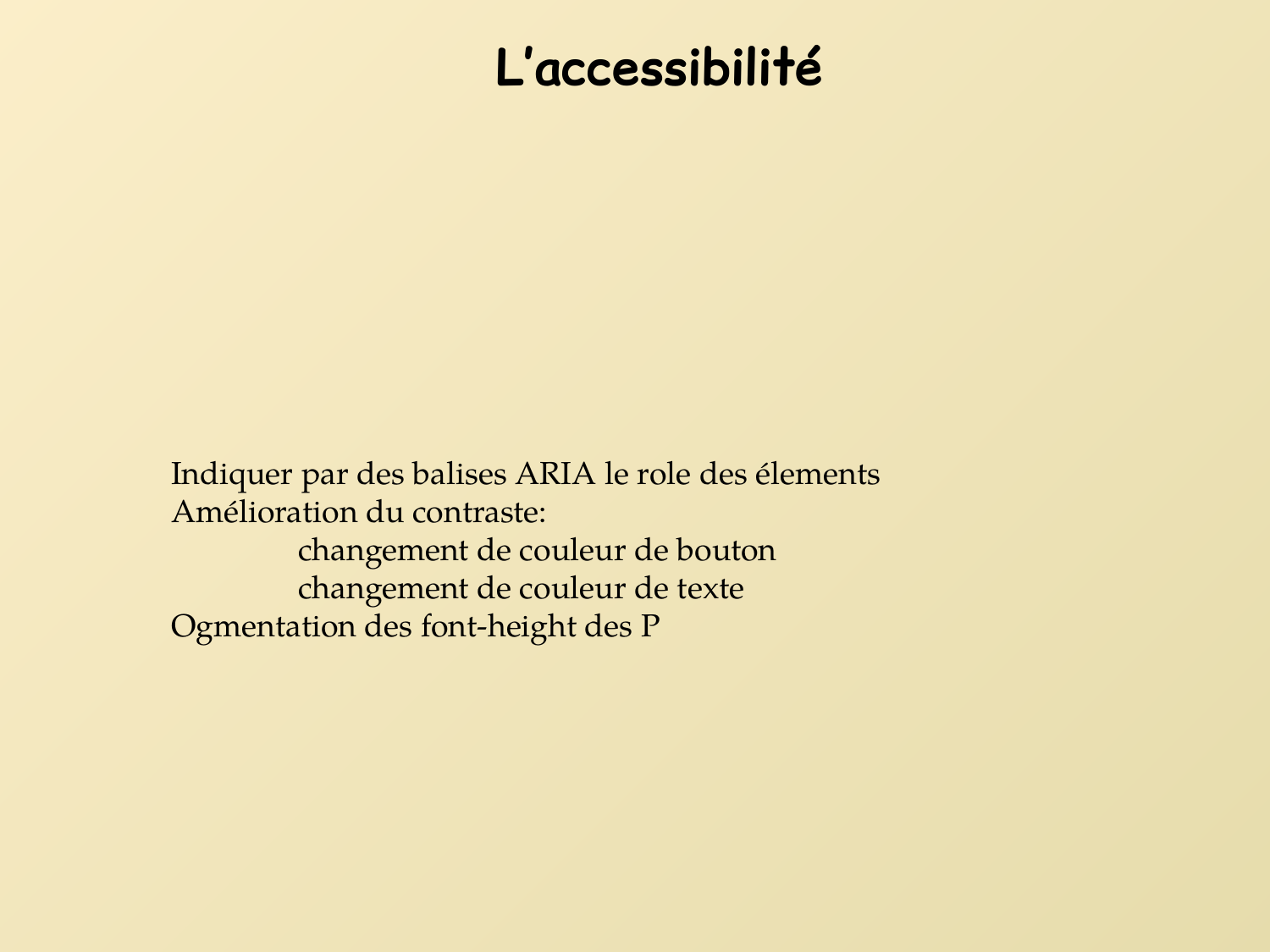

L’accessibilité
Indiquer par des balises ARIA le role des élements
Amélioration du contraste:
	changement de couleur de bouton
	changement de couleur de texte
Ogmentation des font-height des P